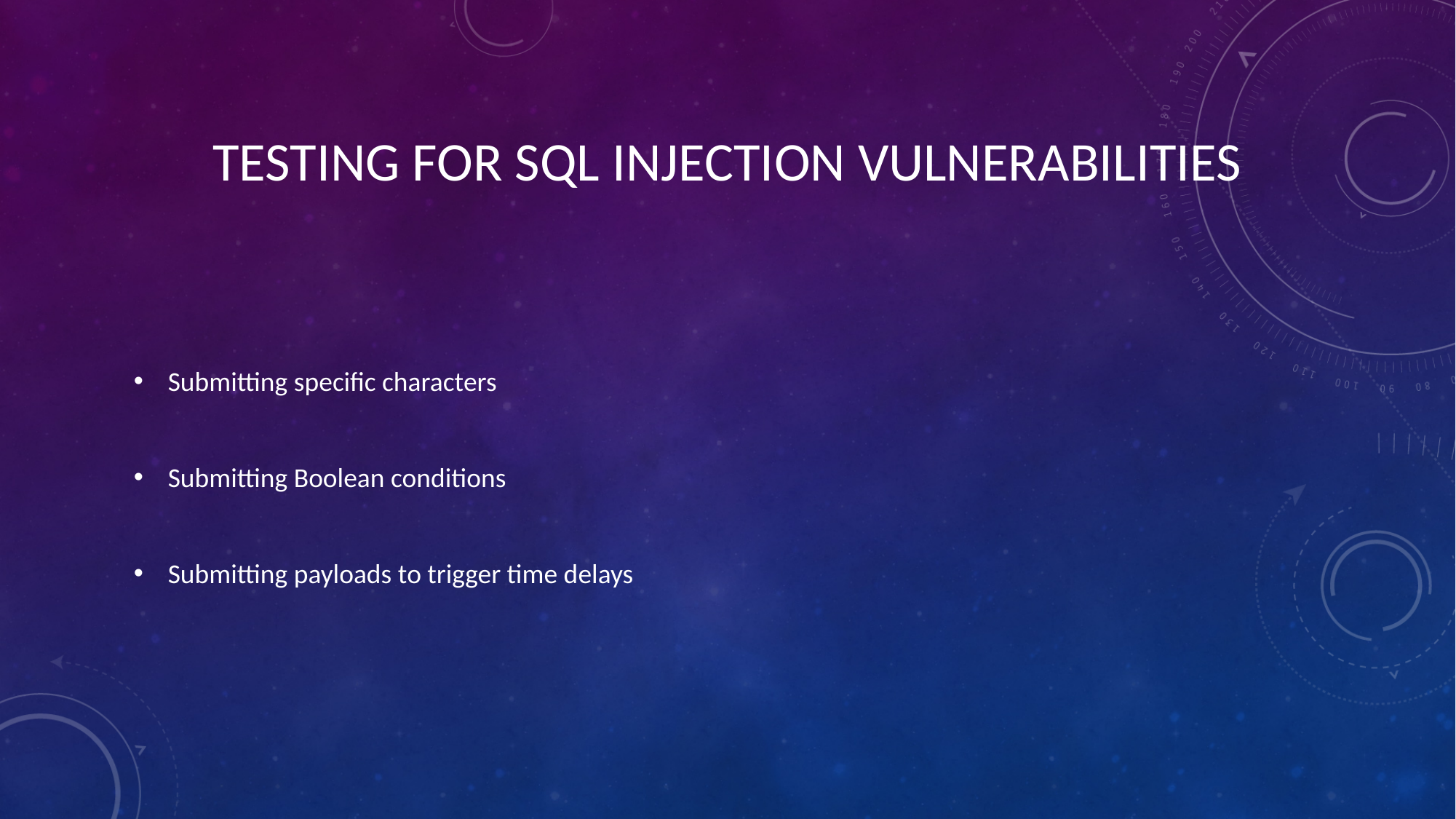

# TESTING FOR SQL injection VULNERABILITIES
Submitting specific characters

Submitting Boolean conditions

Submitting payloads to trigger time delays